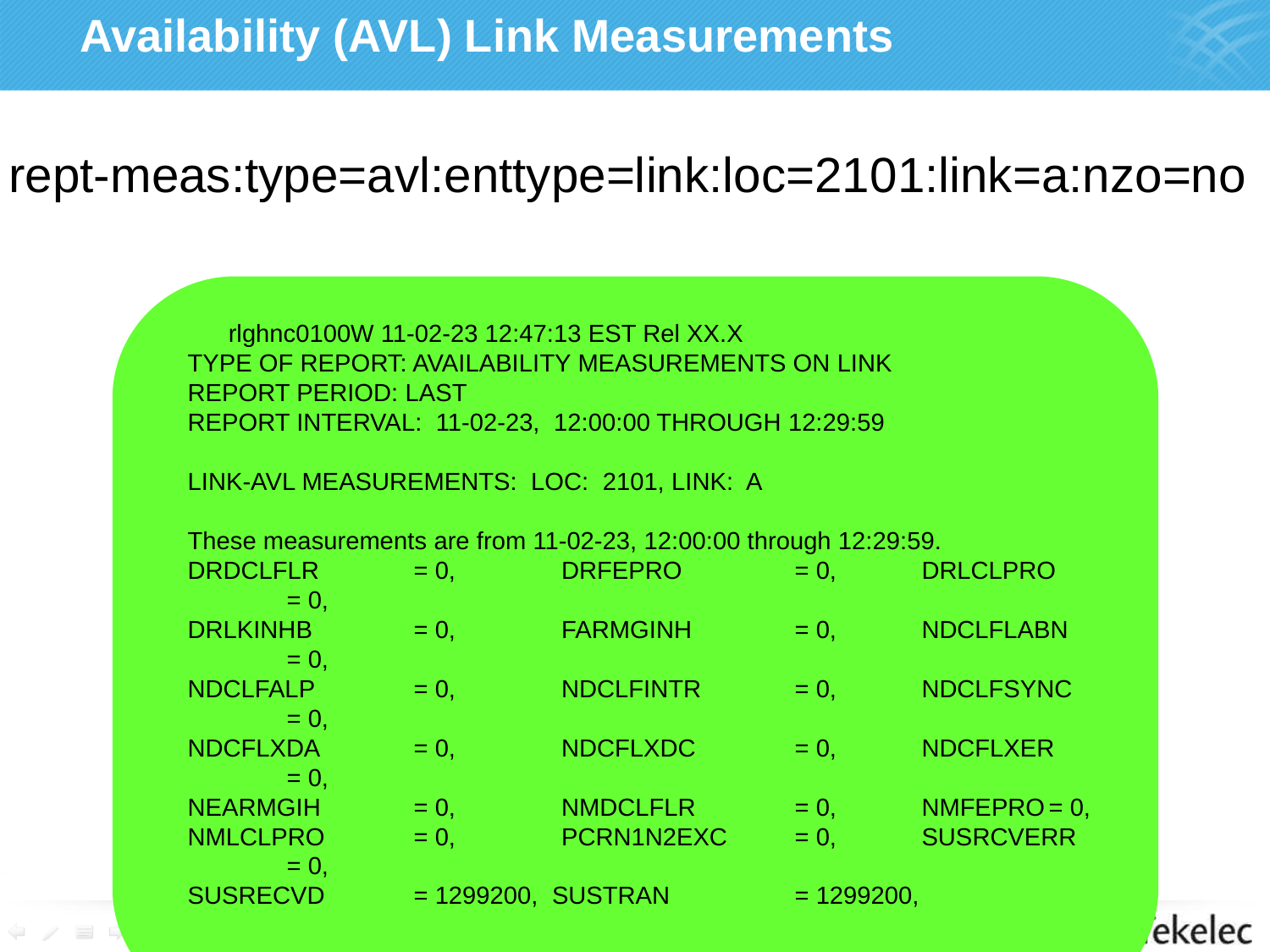

# Availability (AVL) Link Measurements
rept-meas:type=avl:enttype=link:loc=2101:link=a:nzo=no
     rlghnc0100W 11-02-23 12:47:13 EST Rel XX.X
    TYPE OF REPORT: AVAILABILITY MEASUREMENTS ON LINK
    REPORT PERIOD: LAST
    REPORT INTERVAL:  11-02-23,  12:00:00 THROUGH 12:29:59

    LINK-AVL MEASUREMENTS:  LOC:  2101, LINK:  A

    These measurements are from 11-02-23, 12:00:00 through 12:29:59.
    DRDCLFLR	= 0,	   DRFEPRO	= 0,	DRLCLPRO	= 0,
    DRLKINHB	= 0,	   FARMGINH	= 0,	NDCLFLABN	= 0,
    NDCLFALP	= 0,	   NDCLFINTR	= 0,	NDCLFSYNC	= 0,
    NDCFLXDA	= 0,	   NDCFLXDC	= 0,	NDCFLXER	= 0,
    NEARMGIH	= 0,	   NMDCLFLR	= 0,	NMFEPRO	= 0,
    NMLCLPRO	= 0,	   PCRN1N2EXC	= 0,	SUSRCVERR	= 0,
    SUSRECVD	= 1299200,  SUSTRAN	= 1299200,